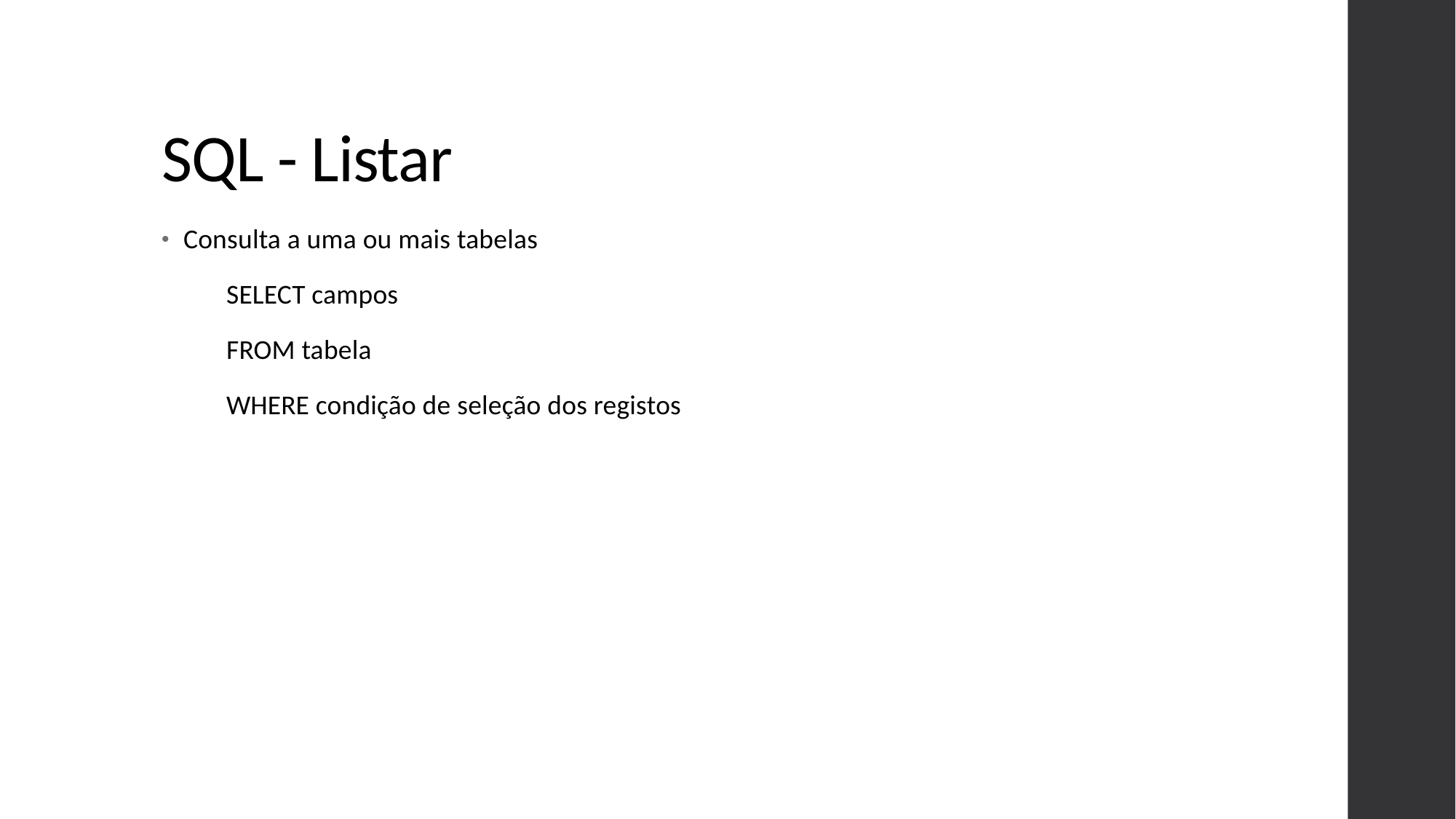

# SQL - Listar
Consulta a uma ou mais tabelas
SELECT campos
FROM tabela
WHERE condição de seleção dos registos